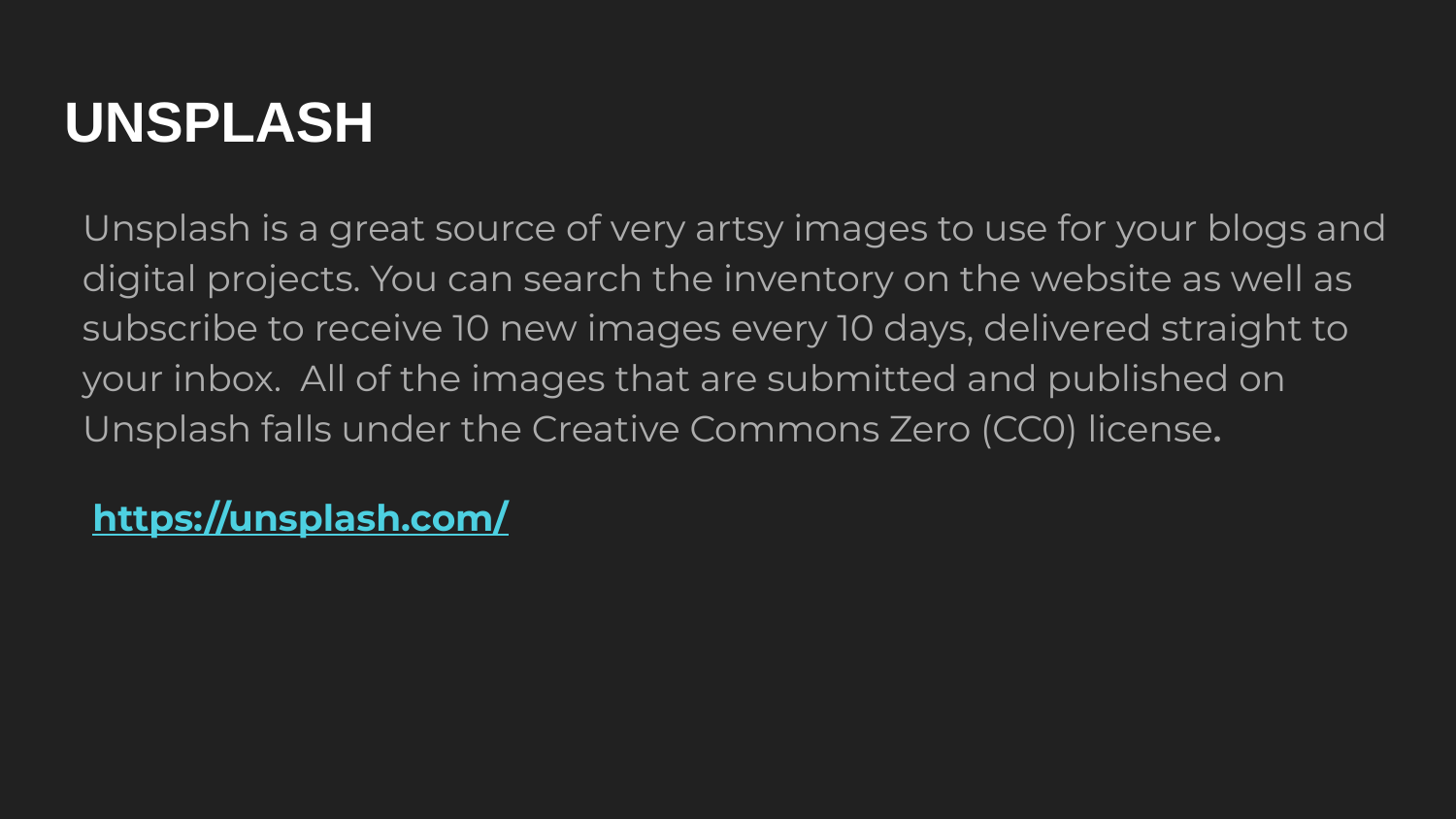

# UNSPLASH
Unsplash is a great source of very artsy images to use for your blogs and digital projects. You can search the inventory on the website as well as subscribe to receive 10 new images every 10 days, delivered straight to your inbox.  All of the images that are submitted and published on Unsplash falls under the Creative Commons Zero (CC0) license.

 https://unsplash.com/